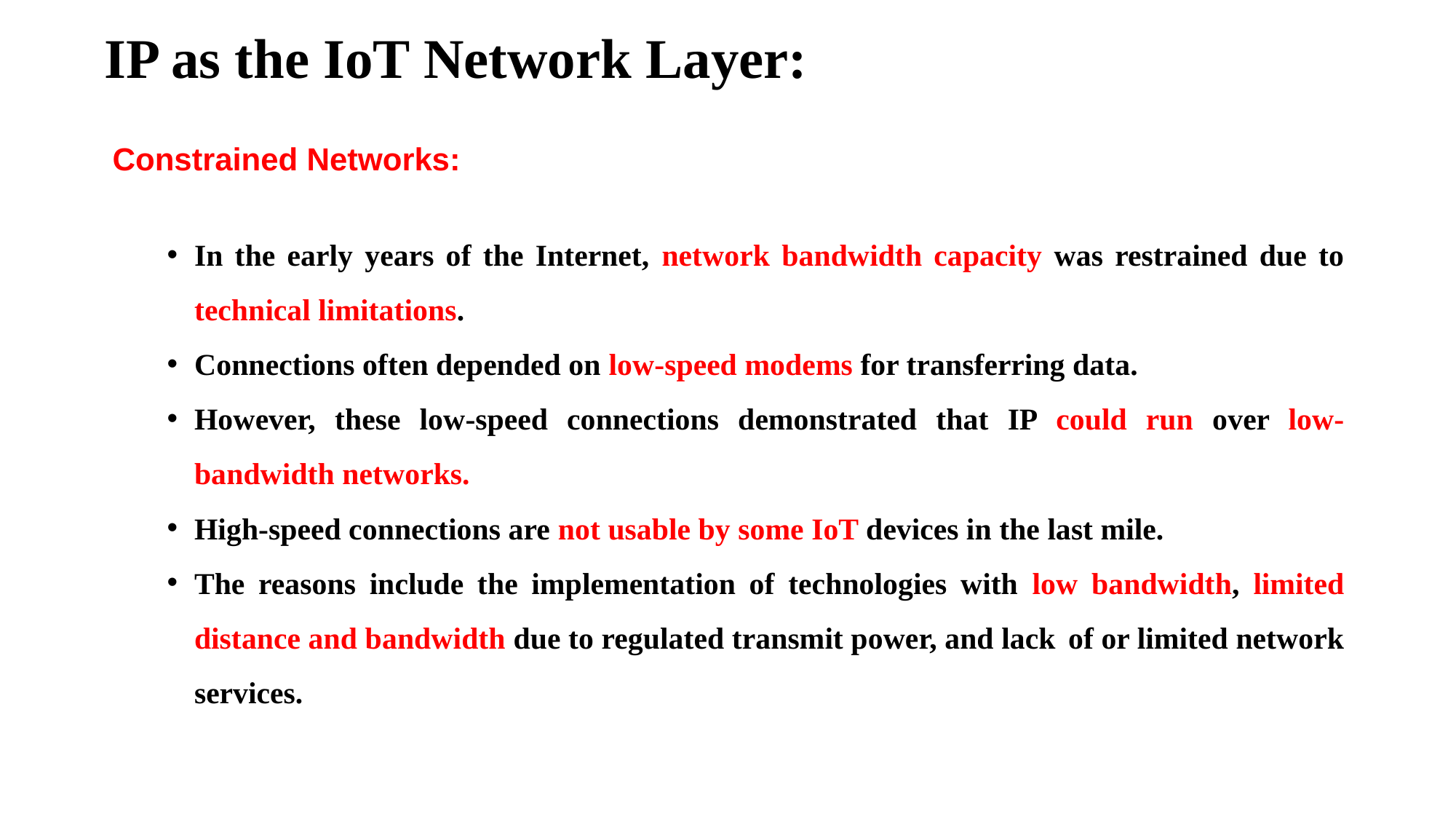

# IP as the IoT Network Layer:

Constrained Networks:

In the early years of the Internet, network bandwidth capacity was restrained due to technical limitations.
Connections often depended on low-speed modems for transferring data.
However, these low-speed connections demonstrated that IP could run over low-bandwidth networks.
High-speed connections are not usable by some IoT devices in the last mile.
The reasons include the implementation of technologies with low bandwidth, limited distance and bandwidth due to regulated transmit power, and lack	of or limited network services.